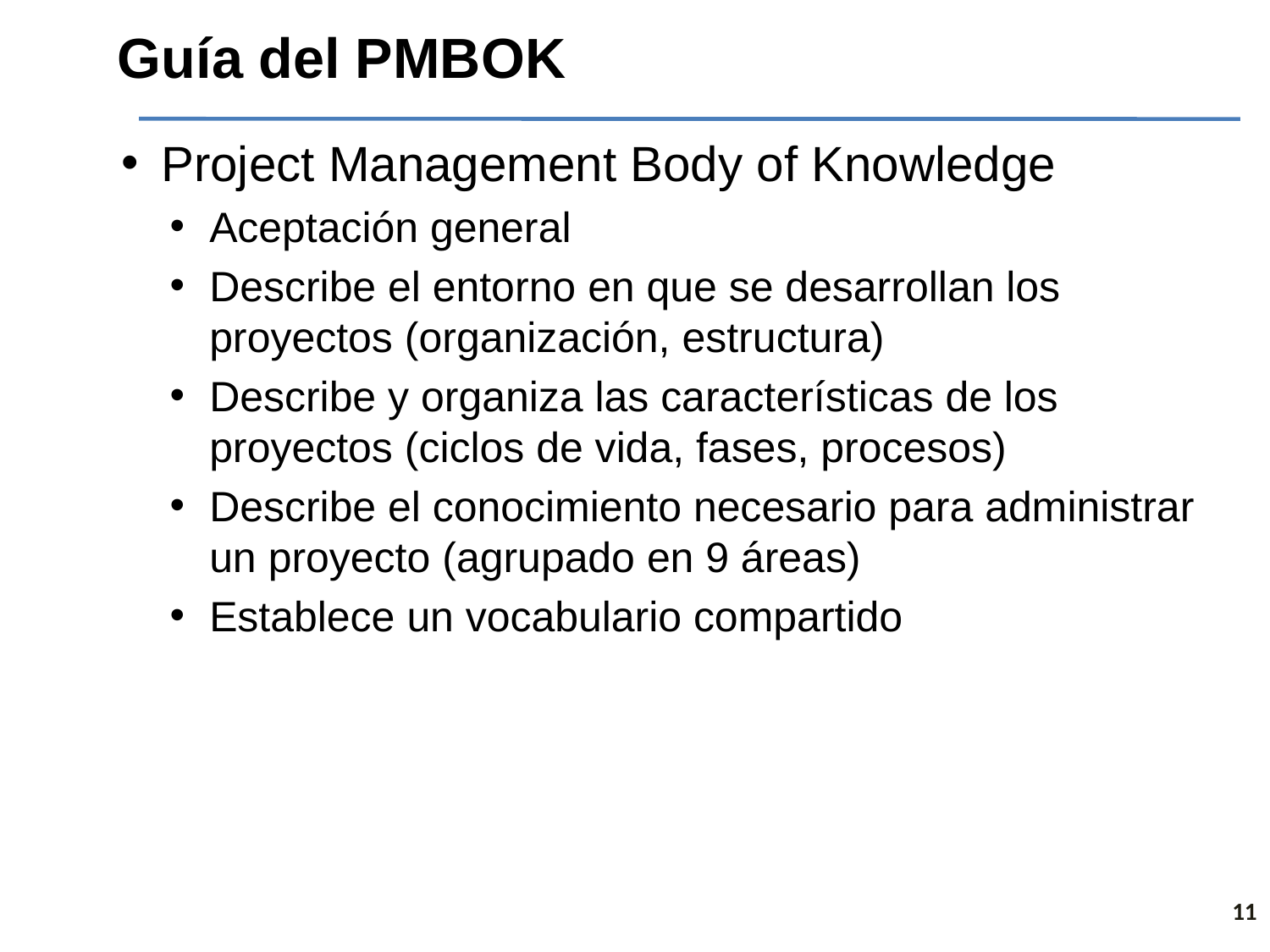

# Guía del PMBOK
Project Management Body of Knowledge
Aceptación general
Describe el entorno en que se desarrollan los proyectos (organización, estructura)
Describe y organiza las características de los proyectos (ciclos de vida, fases, procesos)
Describe el conocimiento necesario para administrar un proyecto (agrupado en 9 áreas)
Establece un vocabulario compartido
11